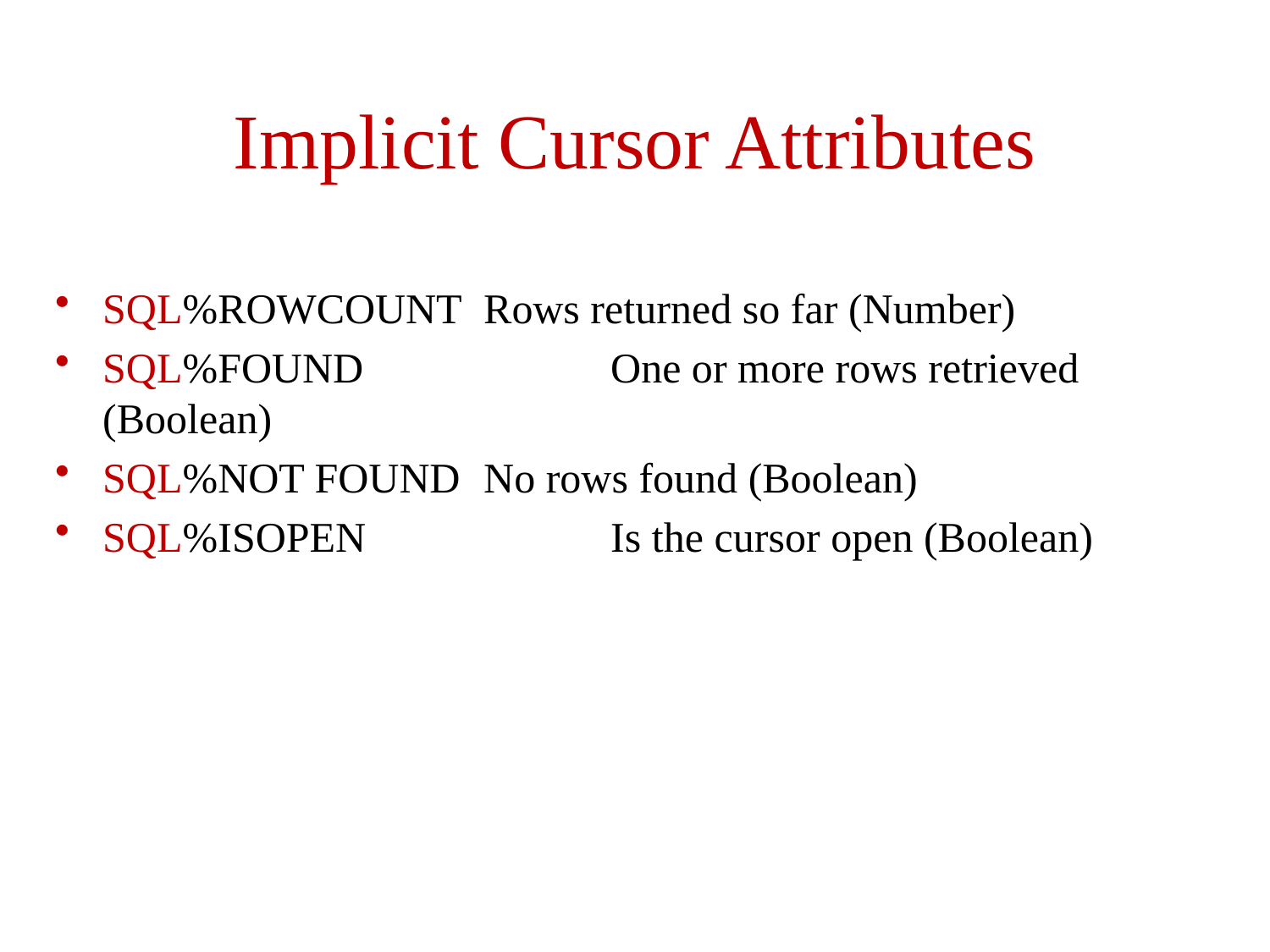

# Implicit Cursor Attributes
SQL%ROWCOUNT	Rows returned so far (Number)
SQL%FOUND		One or more rows retrieved (Boolean)
SQL%NOT FOUND	No rows found (Boolean)
SQL%ISOPEN		Is the cursor open (Boolean)